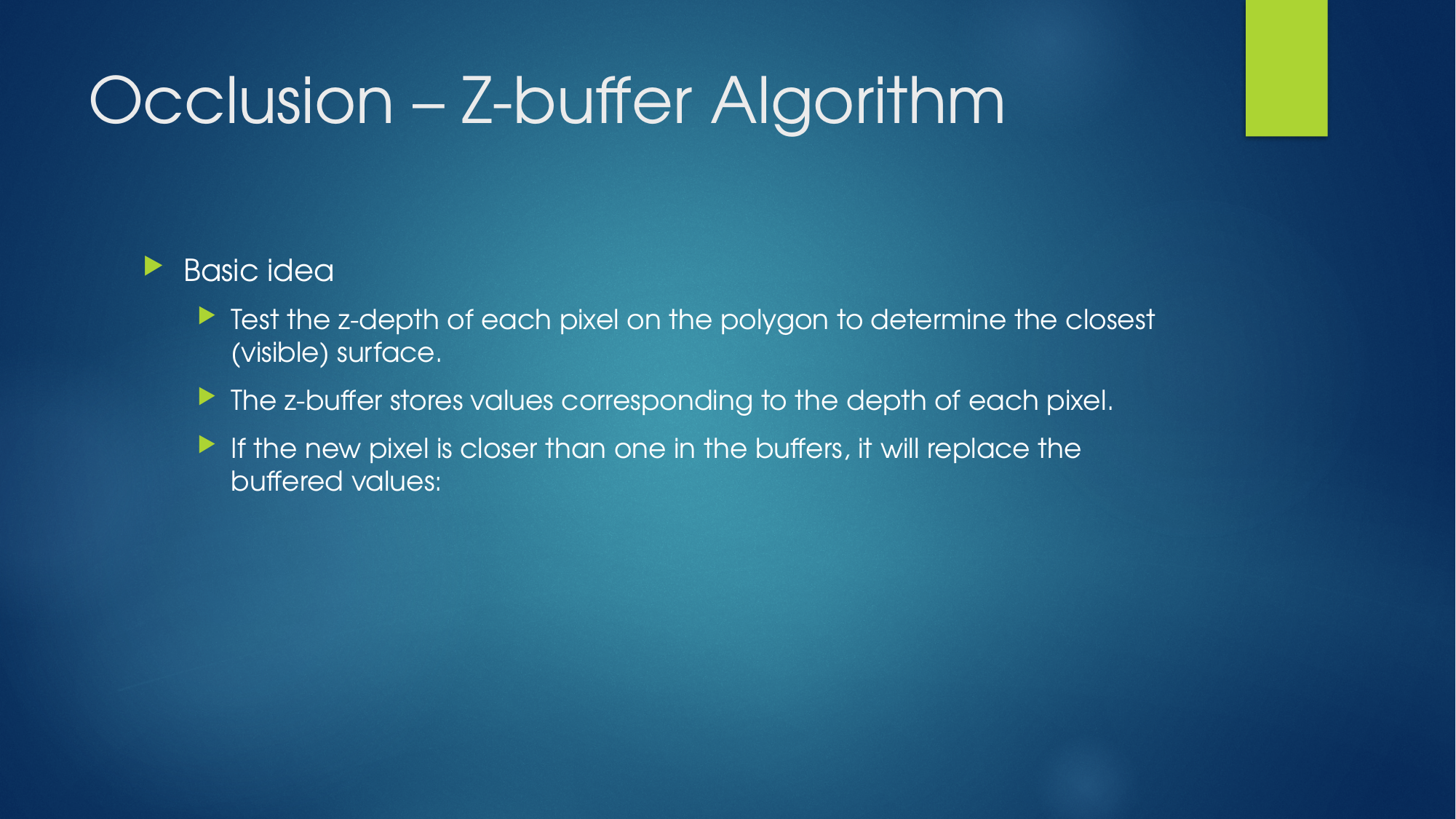

# Occlusion – Z-buffer Algorithm
Basic idea
Test the z-depth of each pixel on the polygon to determine the closest (visible) surface.
The z-buffer stores values corresponding to the depth of each pixel.
If the new pixel is closer than one in the buffers, it will replace the buffered values: